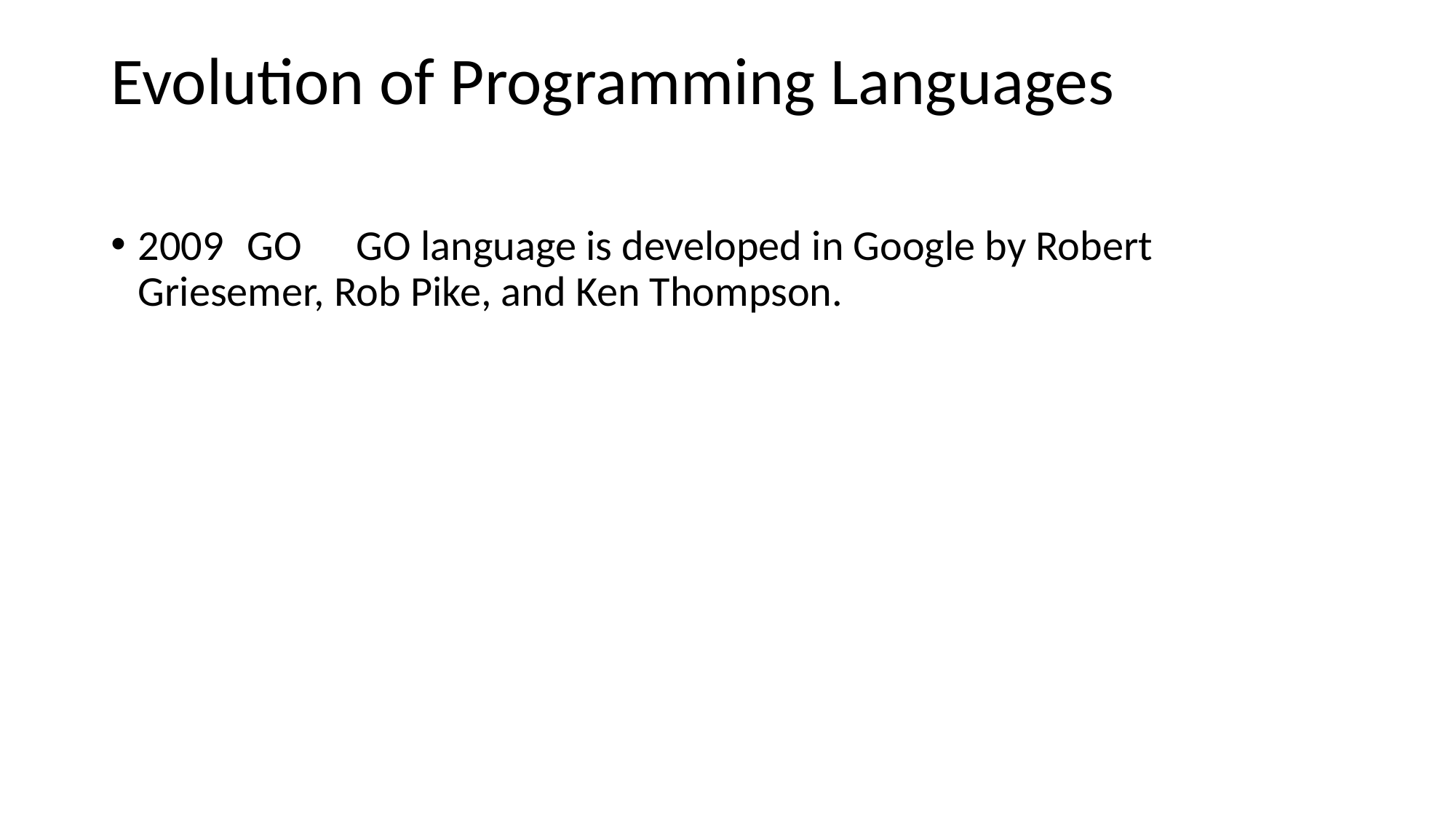

# Evolution of Programming Languages
2009	GO	GO language is developed in Google by Robert Griesemer, Rob Pike, and Ken Thompson.